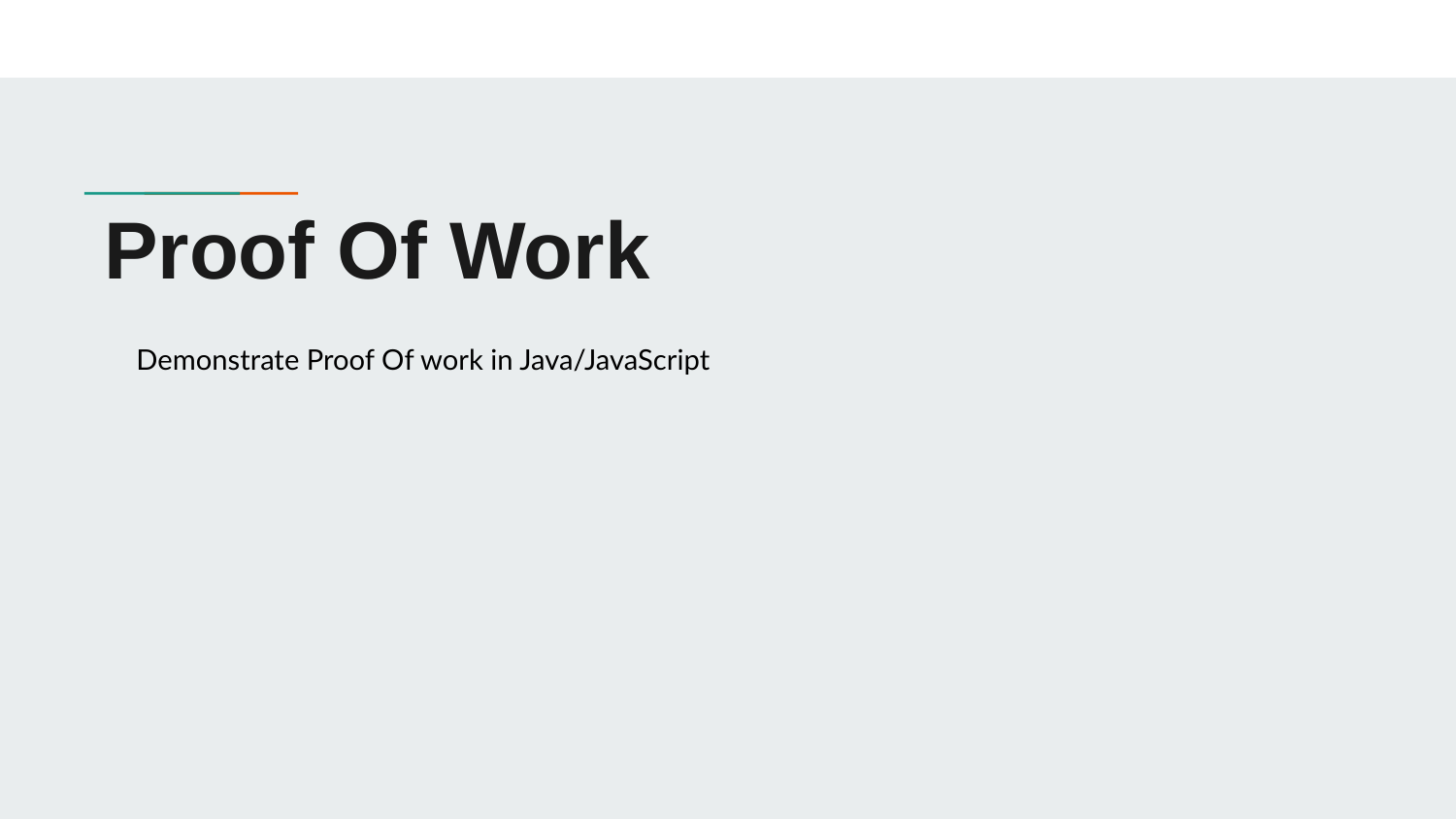

# Proof Of Work

Demonstrate Proof Of work in Java/JavaScript